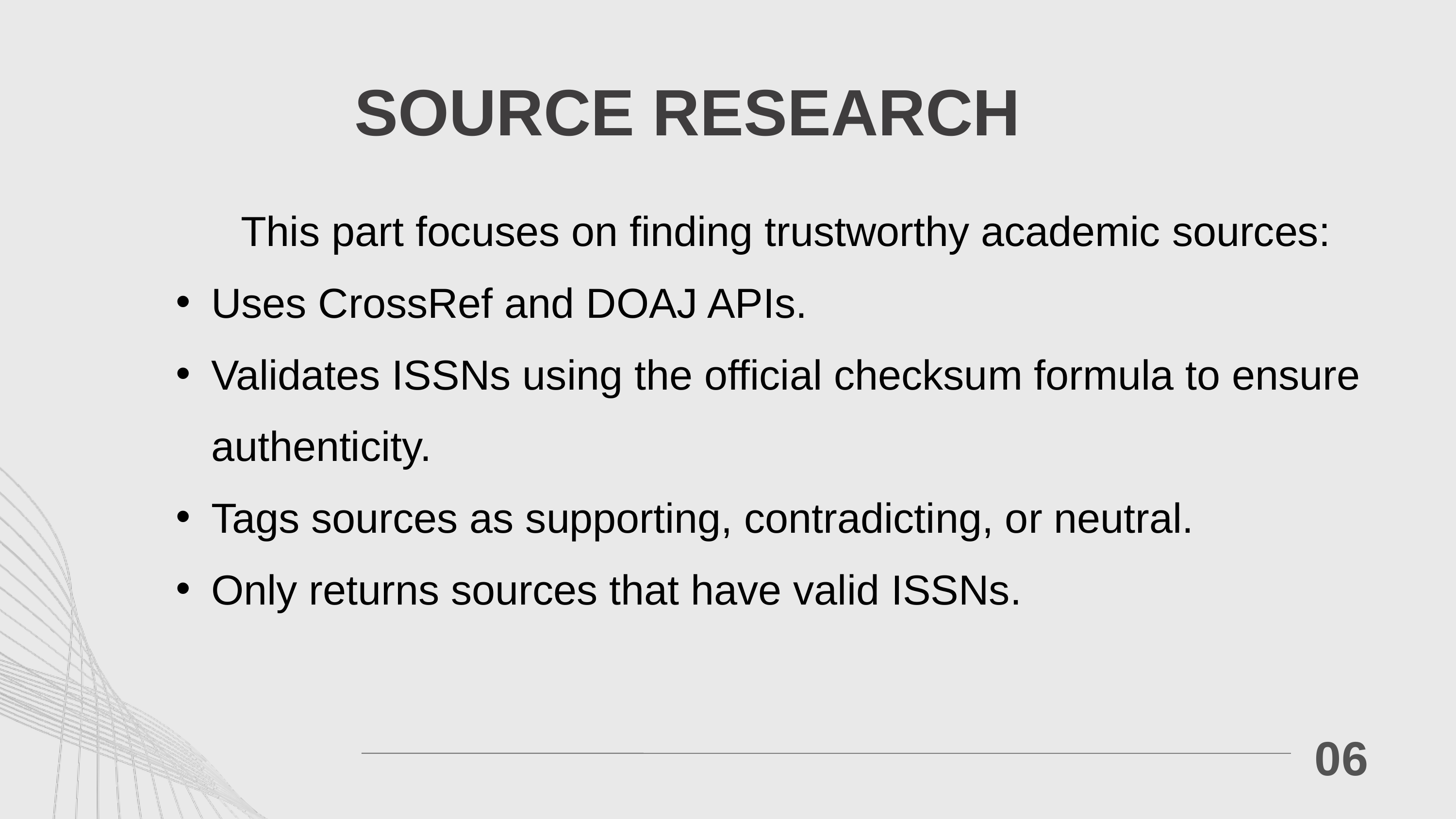

SOURCE RESEARCH
This part focuses on finding trustworthy academic sources:
Uses CrossRef and DOAJ APIs.
Validates ISSNs using the official checksum formula to ensure authenticity.
Tags sources as supporting, contradicting, or neutral.
Only returns sources that have valid ISSNs.

06